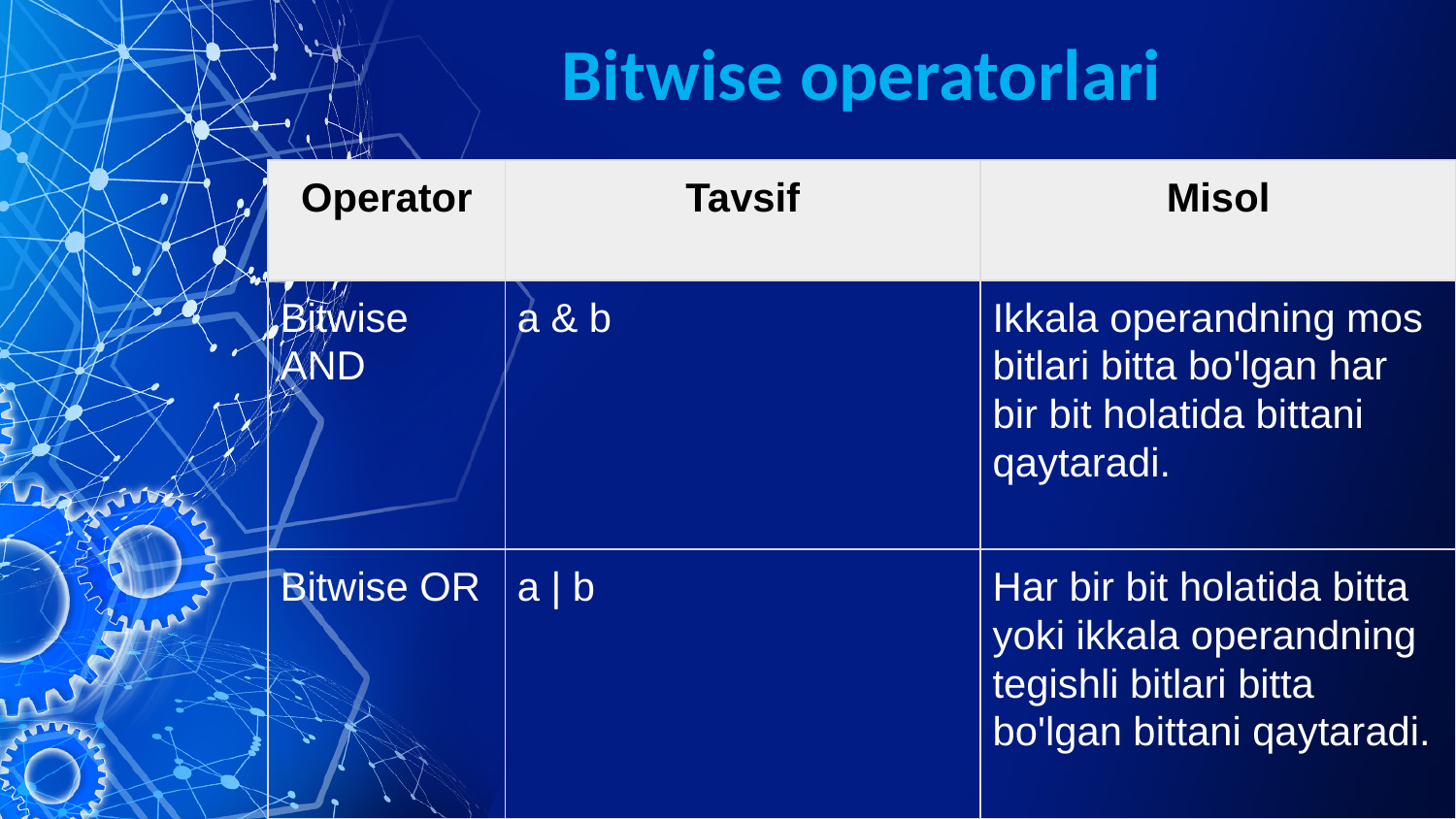

# Bitwise operatorlari
| Operator | Tavsif | Misol |
| --- | --- | --- |
| Bitwise AND | a & b | Ikkala operandning mos bitlari bitta bo'lgan har bir bit holatida bittani qaytaradi. |
| Bitwise OR | a | b | Har bir bit holatida bitta yoki ikkala operandning tegishli bitlari bitta bo'lgan bittani qaytaradi. |